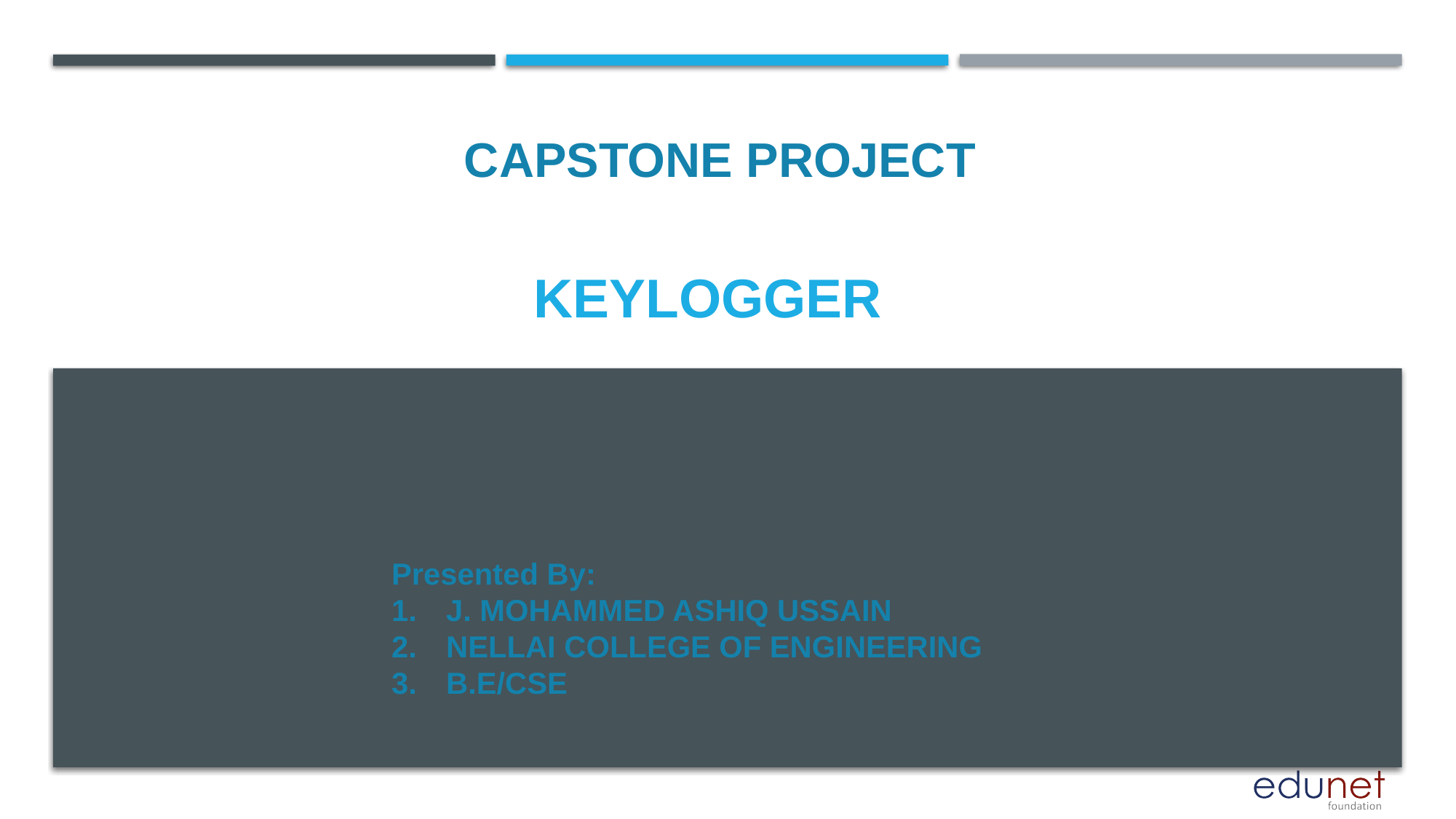

CAPSTONE PROJECT
# KEYLOGGER
Presented By:
J. MOHAMMED ASHIQ USSAIN
NELLAI COLLEGE OF ENGINEERING
B.E/CSE